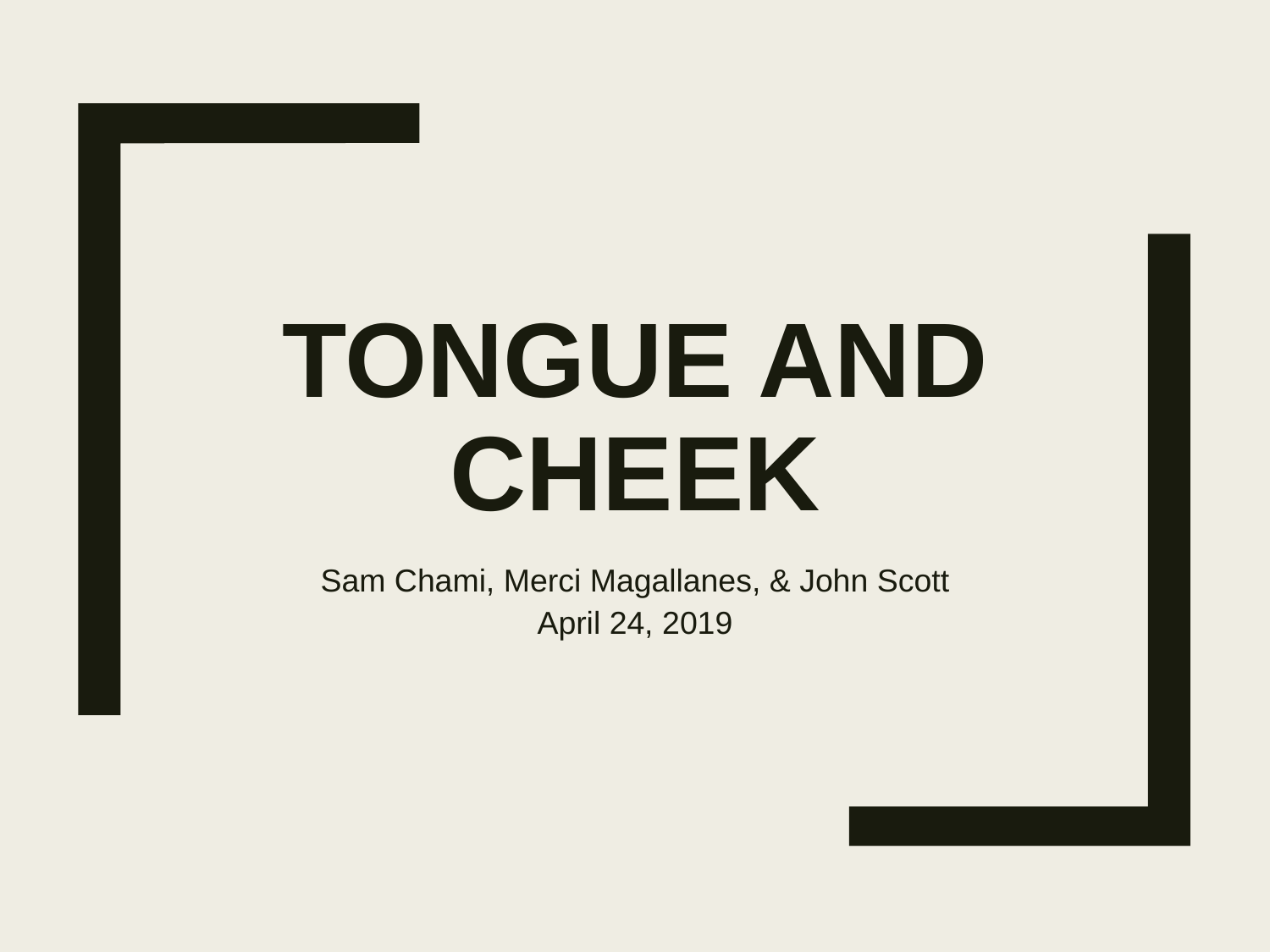

# Tongue and cheek
Sam Chami, Merci Magallanes, & John Scott
April 24, 2019